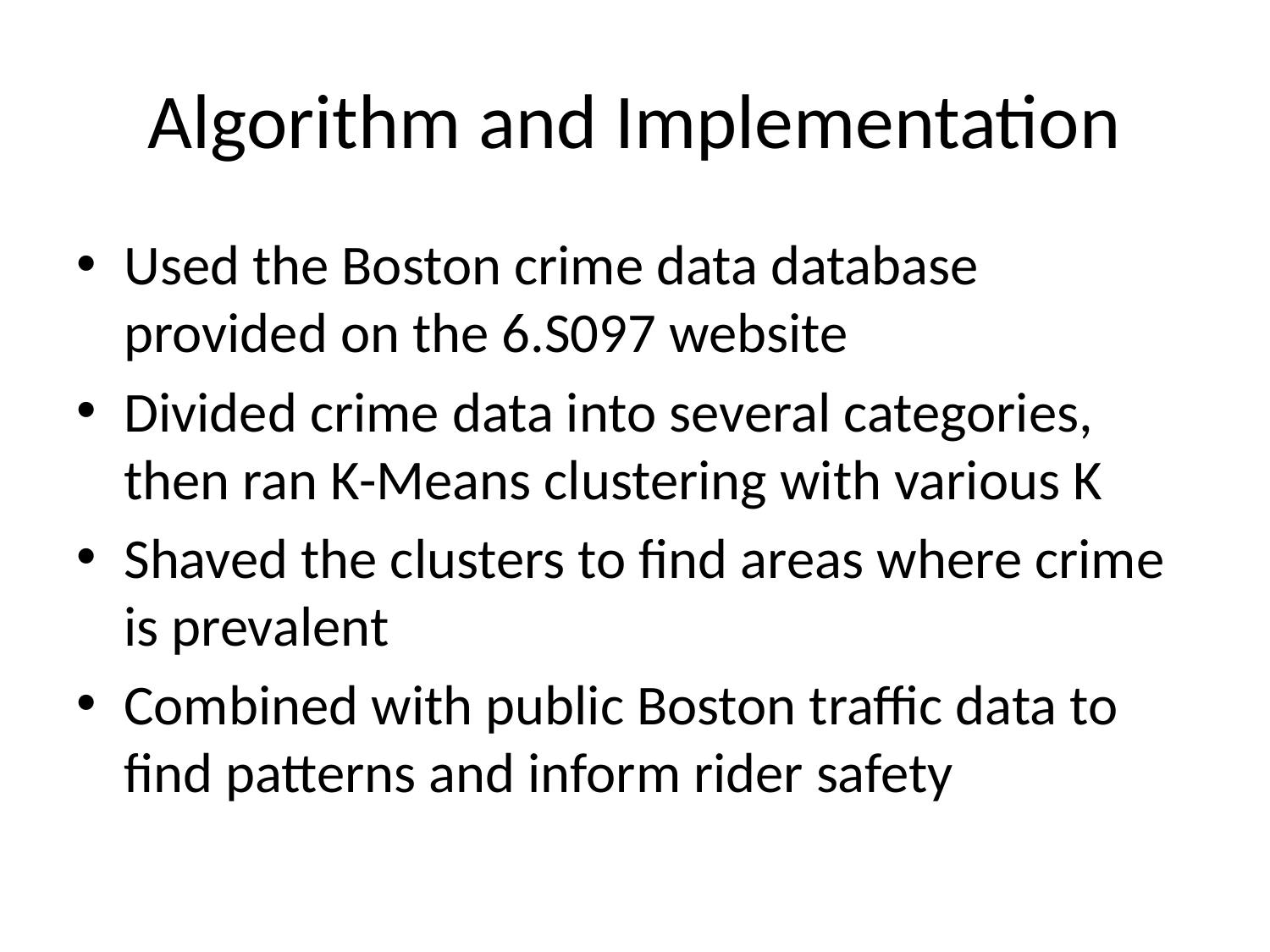

# Algorithm and Implementation
Used the Boston crime data database provided on the 6.S097 website
Divided crime data into several categories, then ran K-Means clustering with various K
Shaved the clusters to find areas where crime is prevalent
Combined with public Boston traffic data to find patterns and inform rider safety